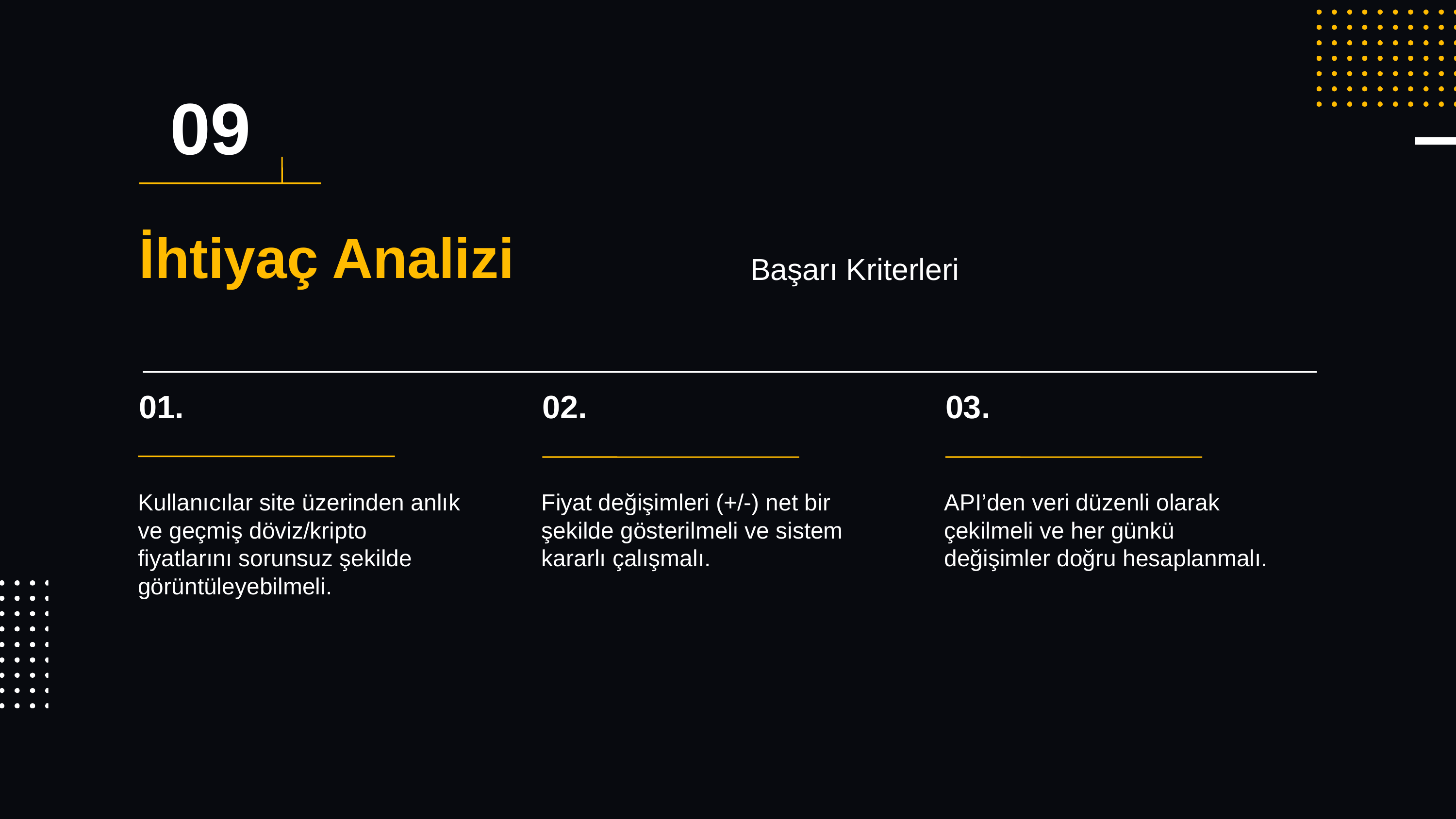

09

İhtiyaç Analizi
Başarı Kriterleri

01.
02.
03.

Kullanıcılar site üzerinden anlık ve geçmiş döviz/kripto fiyatlarını sorunsuz şekilde görüntüleyebilmeli.
Fiyat değişimleri (+/-) net bir şekilde gösterilmeli ve sistem kararlı çalışmalı.
API’den veri düzenli olarak çekilmeli ve her günkü değişimler doğru hesaplanmalı.